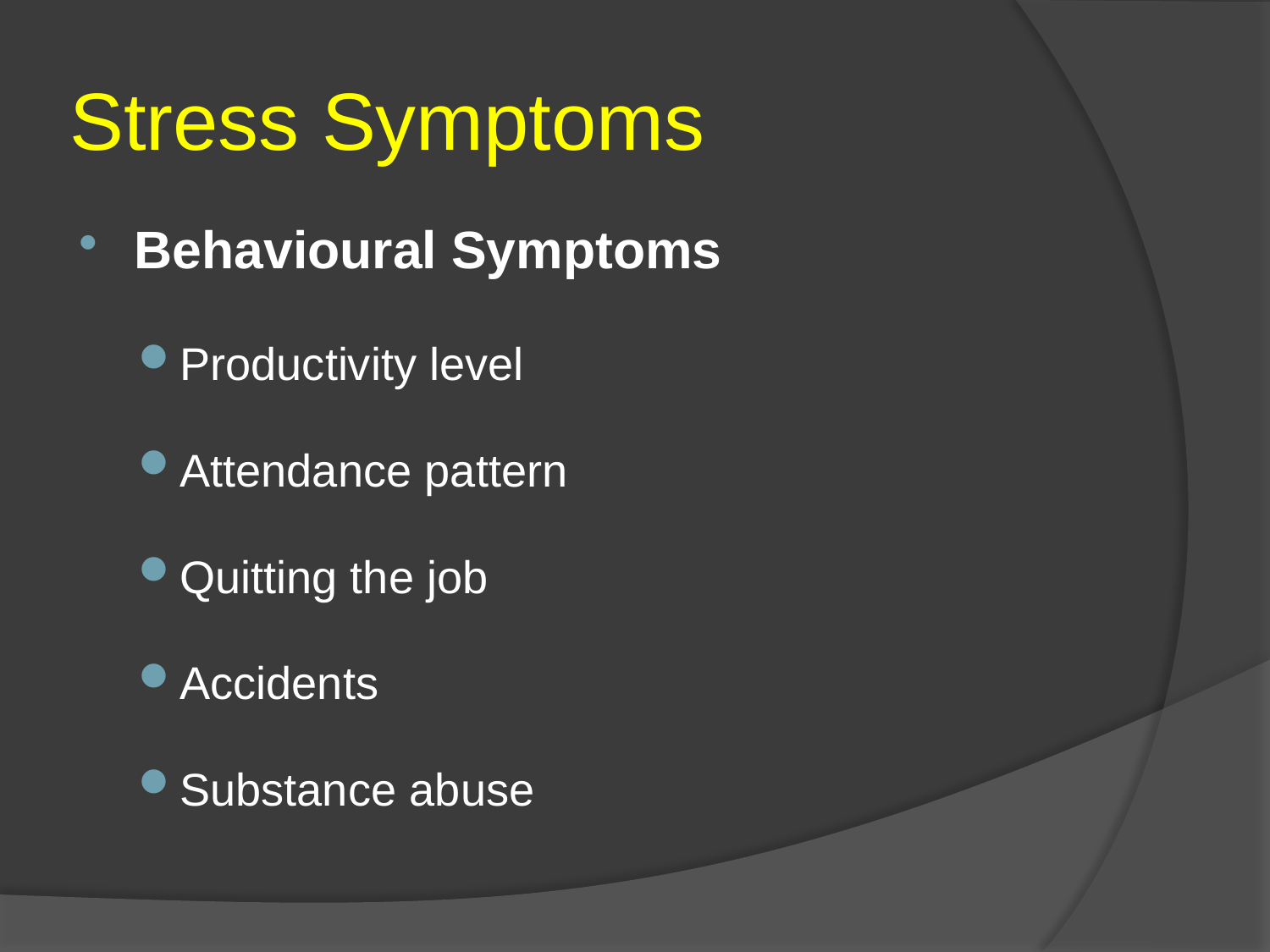

# Stress Symptoms
Behavioural Symptoms

Productivity level

Attendance pattern

Quitting the job

Accidents

Substance abuse